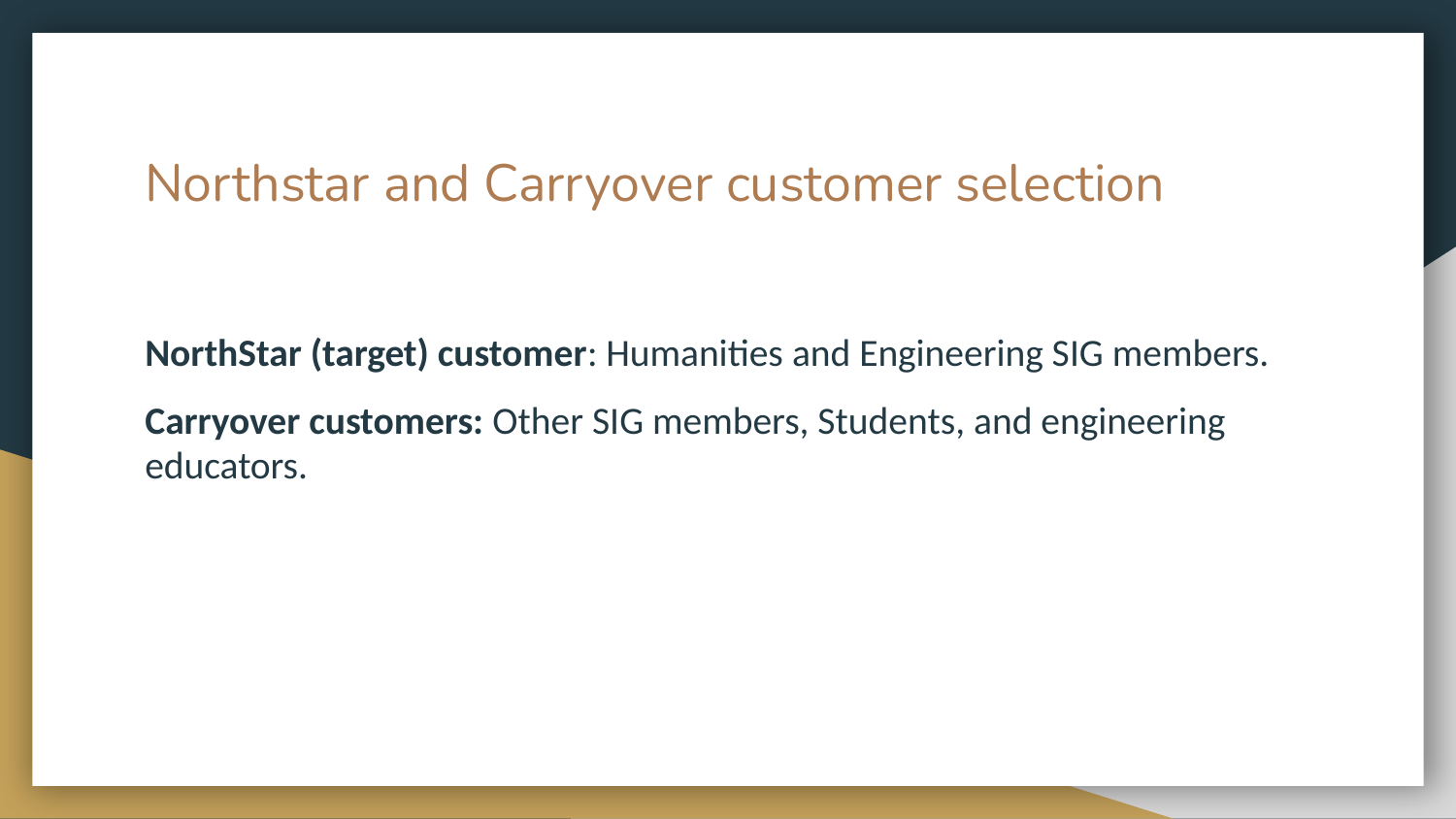

# Northstar and Carryover customer selection
NorthStar (target) customer: Humanities and Engineering SIG members.
Carryover customers: Other SIG members, Students, and engineering educators.